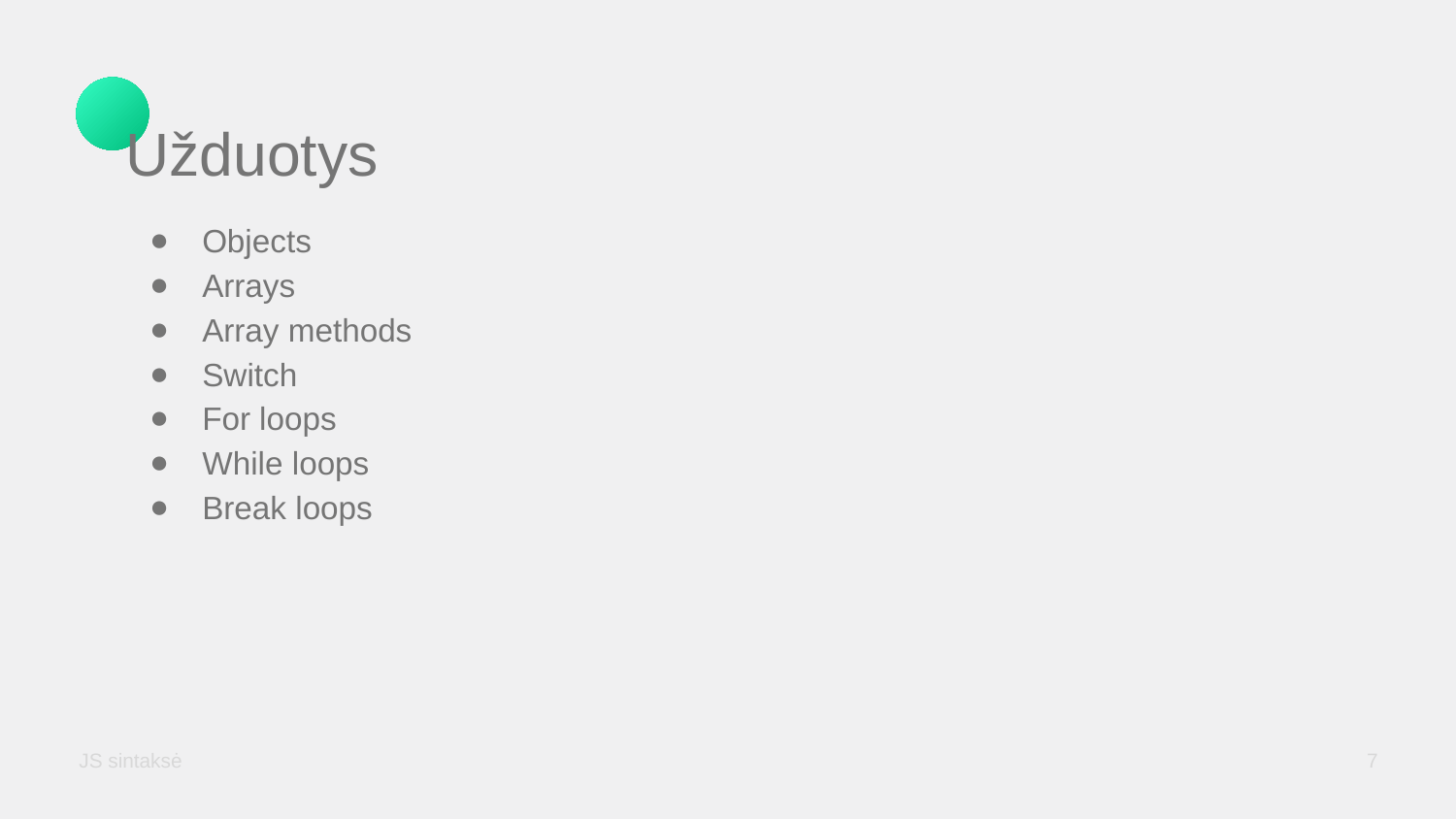

Užduotys
Objects
Arrays
Array methods
Switch
For loops
While loops
Break loops
JS sintaksė
7